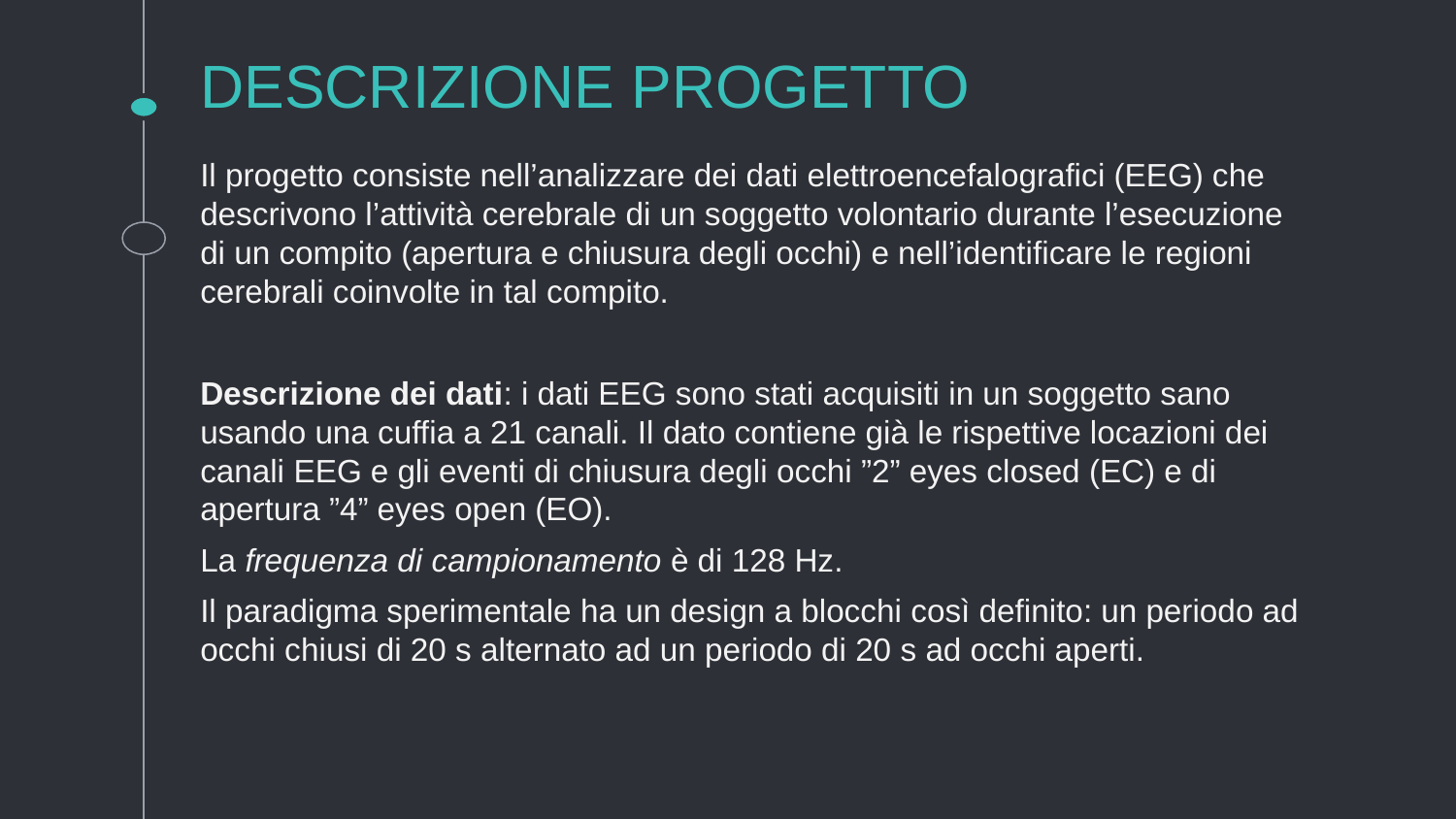

# DESCRIZIONE PROGETTO
Il progetto consiste nell’analizzare dei dati elettroencefalografici (EEG) che descrivono l’attività cerebrale di un soggetto volontario durante l’esecuzione di un compito (apertura e chiusura degli occhi) e nell’identificare le regioni cerebrali coinvolte in tal compito.

Descrizione dei dati: i dati EEG sono stati acquisiti in un soggetto sano usando una cuffia a 21 canali. Il dato contiene già le rispettive locazioni dei canali EEG e gli eventi di chiusura degli occhi ”2” eyes closed (EC) e di apertura ”4” eyes open (EO).
La frequenza di campionamento è di 128 Hz.
Il paradigma sperimentale ha un design a blocchi così definito: un periodo ad occhi chiusi di 20 s alternato ad un periodo di 20 s ad occhi aperti.